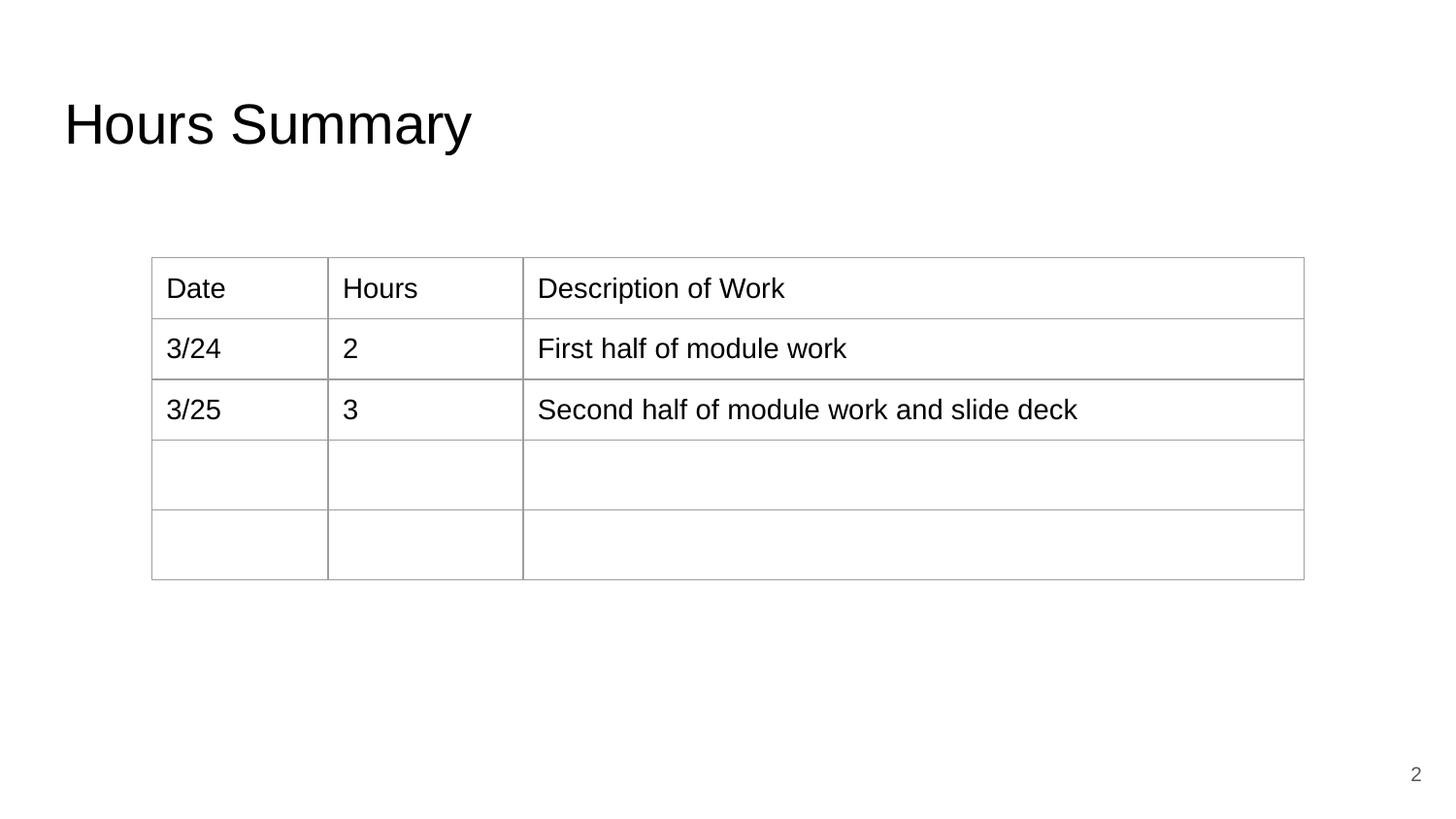

# Hours Summary
| Date | Hours | Description of Work |
| --- | --- | --- |
| 3/24 | 2 | First half of module work |
| 3/25 | 3 | Second half of module work and slide deck |
|  |  |  |
|  |  |  |
2